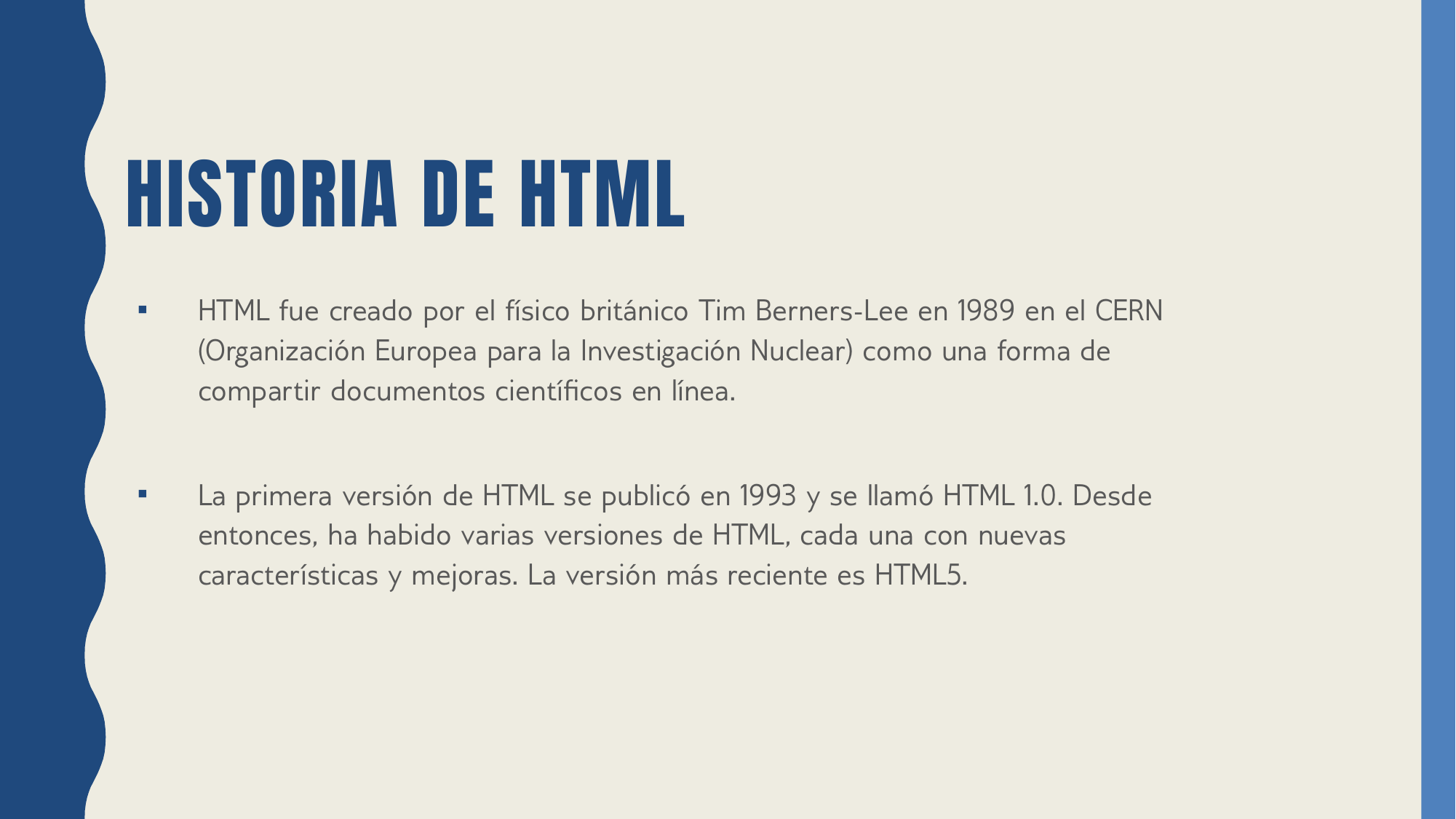

# Historia de HTML
HTML fue creado por el físico británico Tim Berners-Lee en 1989 en el CERN (Organización Europea para la Investigación Nuclear) como una forma de compartir documentos científicos en línea.

La primera versión de HTML se publicó en 1993 y se llamó HTML 1.0. Desde entonces, ha habido varias versiones de HTML, cada una con nuevas características y mejoras. La versión más reciente es HTML5.